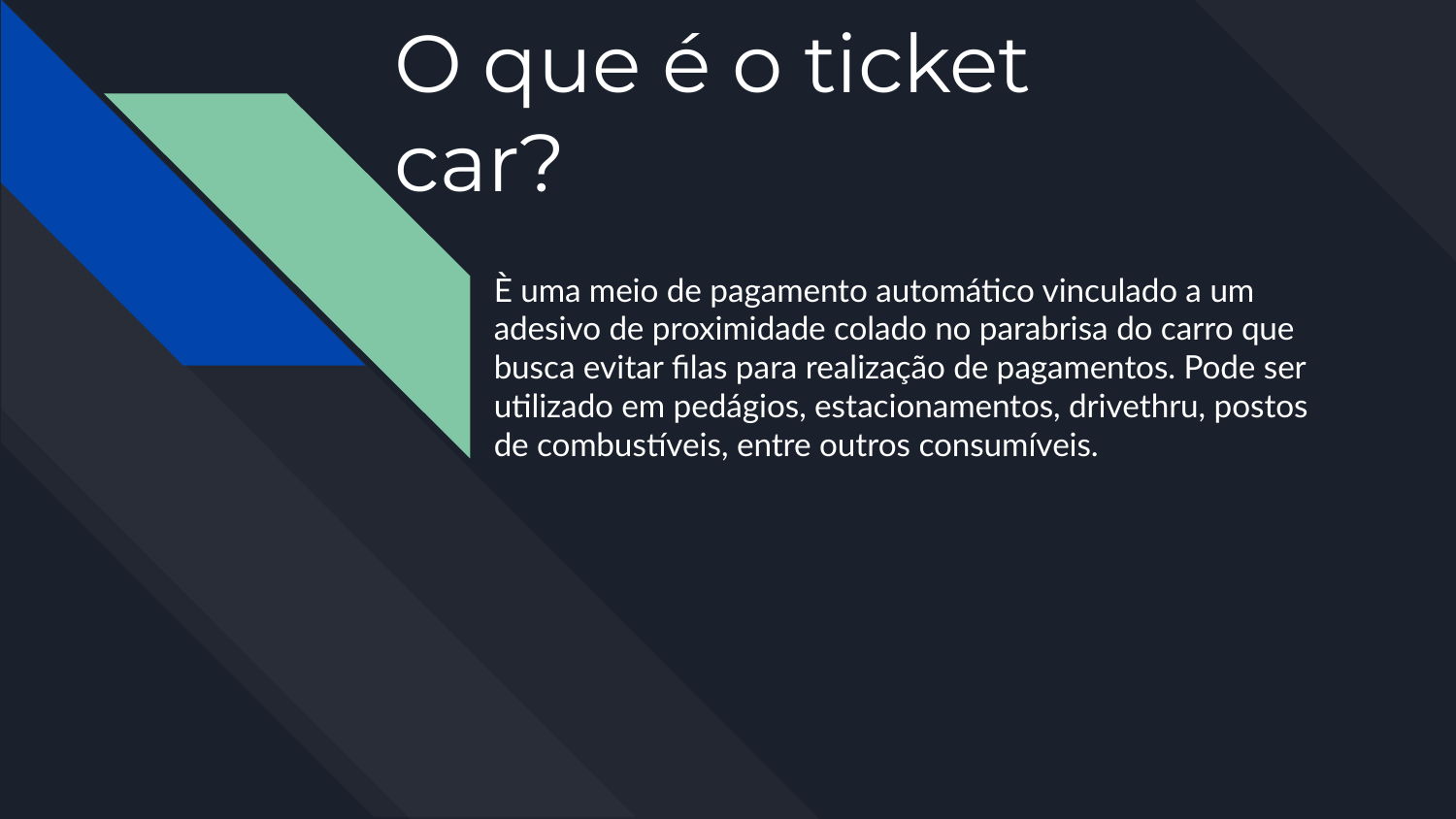

# O que é o ticket car?
È uma meio de pagamento automático vinculado a um adesivo de proximidade colado no parabrisa do carro que busca evitar filas para realização de pagamentos. Pode ser utilizado em pedágios, estacionamentos, drivethru, postos de combustíveis, entre outros consumíveis.